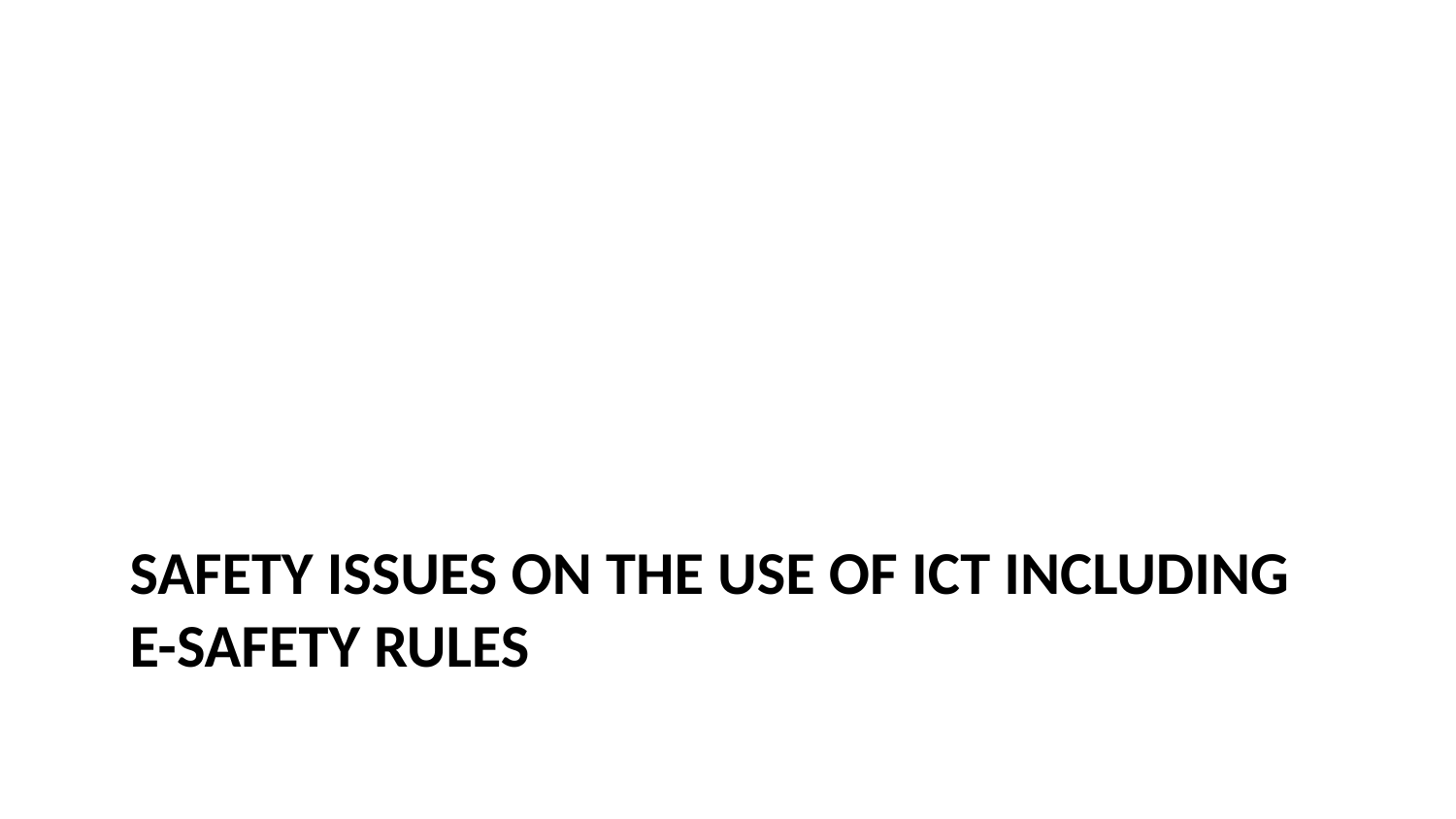

# SAFETY ISSUES ON THE USE OF ICT INCLUDING E-SAFETY RULES